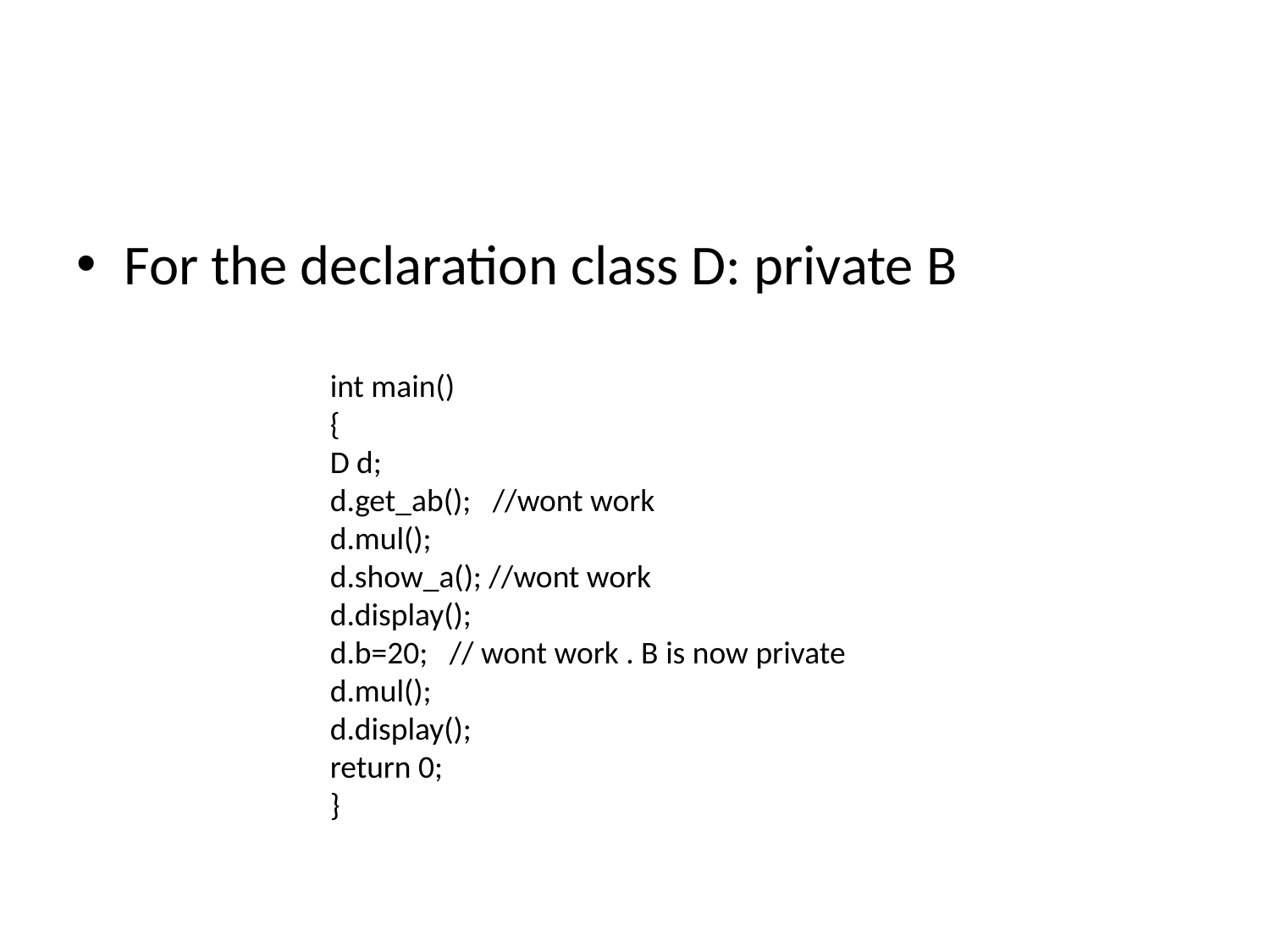

#
For the declaration class D: private B

int main()
{
D d;
d.get_ab();   //wont work
d.mul();
d.show_a(); //wont work
d.display();
d.b=20;   // wont work . B is now private
d.mul();
d.display();
return 0;
}